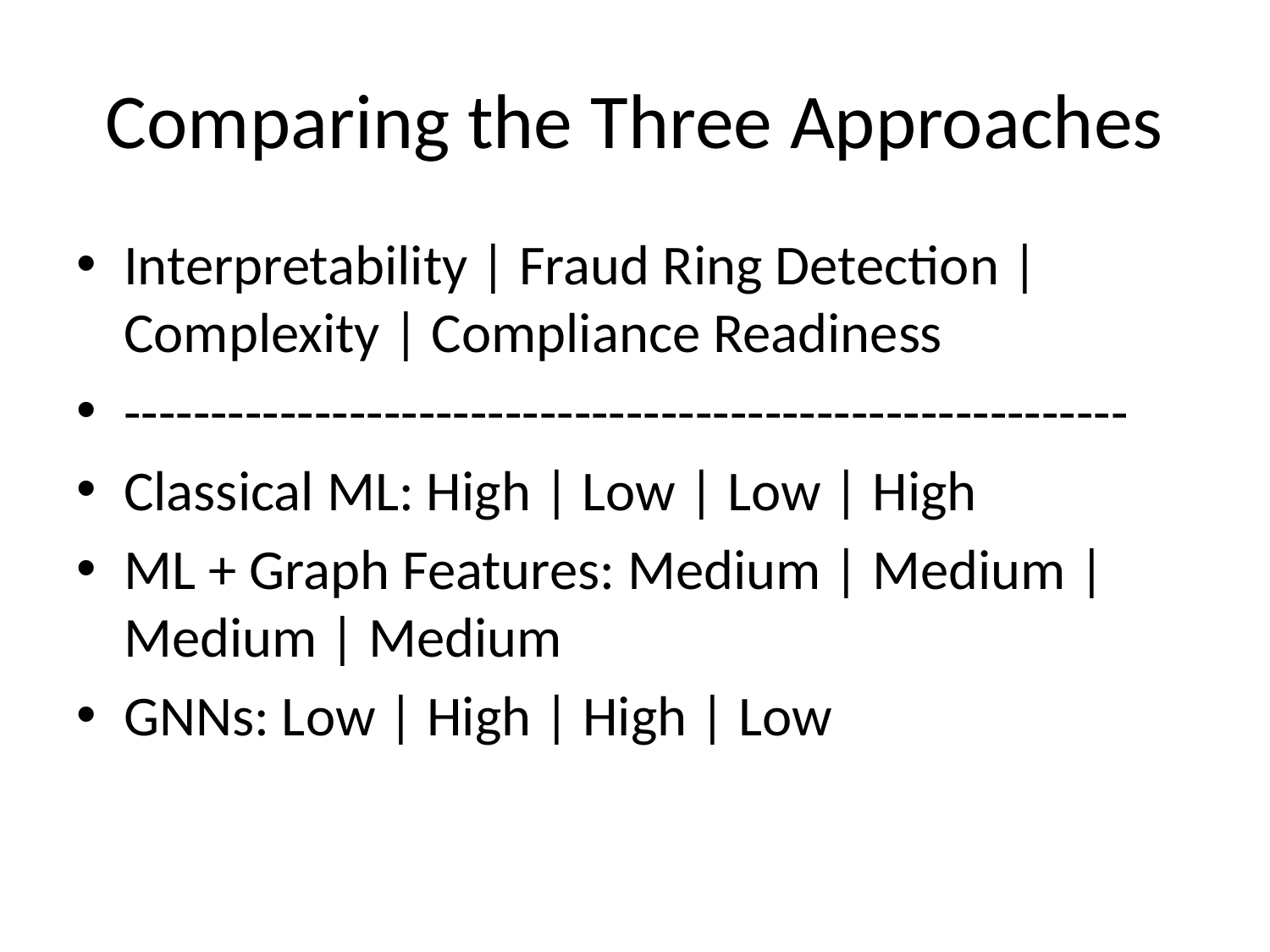

# Comparing the Three Approaches
Interpretability | Fraud Ring Detection | Complexity | Compliance Readiness
----------------------------------------------------------
Classical ML: High | Low | Low | High
ML + Graph Features: Medium | Medium | Medium | Medium
GNNs: Low | High | High | Low